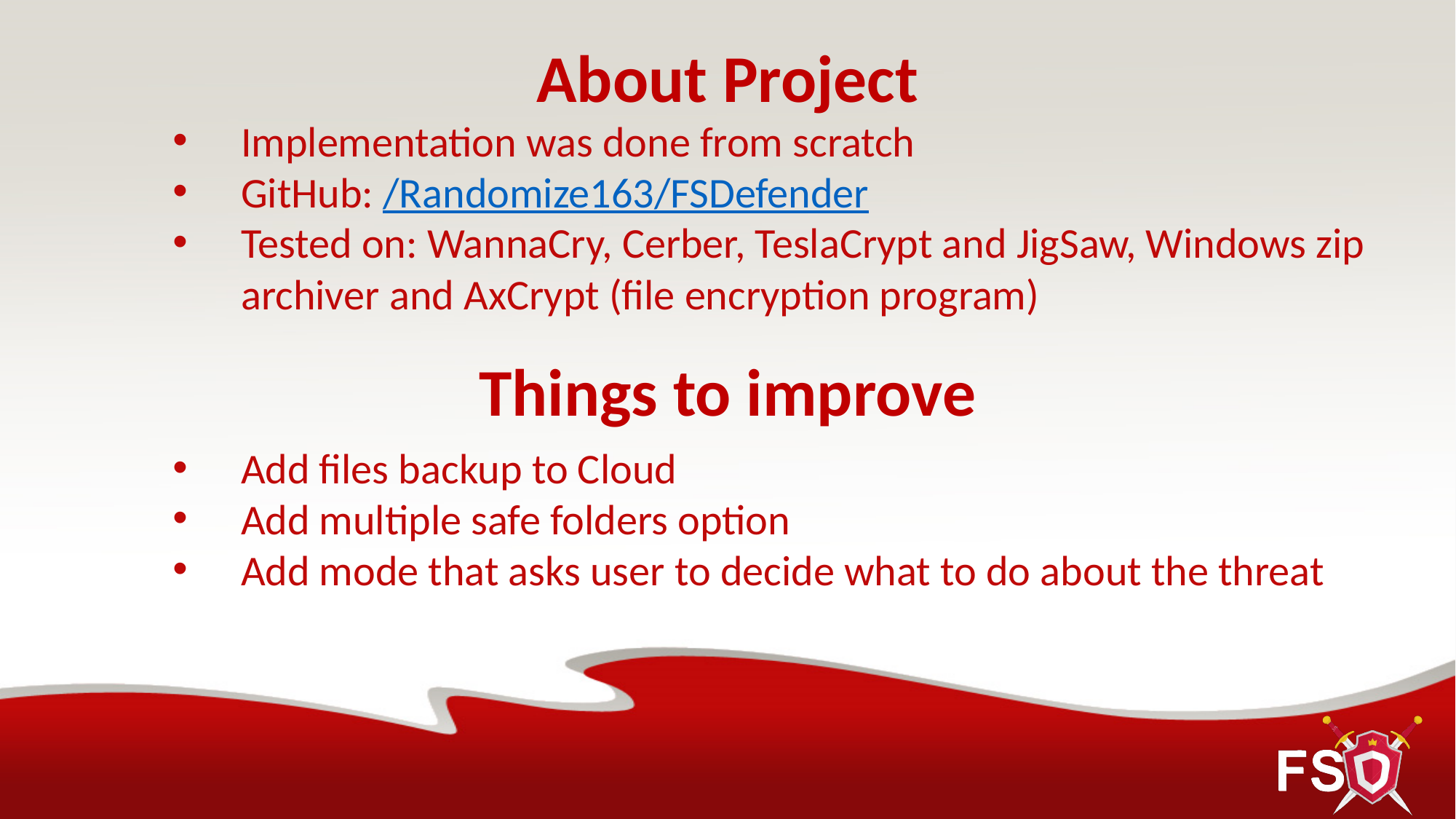

About Project
Implementation was done from scratch
GitHub: /Randomize163/FSDefender
Tested on: WannaCry, Cerber, TeslaCrypt and JigSaw, Windows zip archiver and AxCrypt (file encryption program)

Things to improve
Add files backup to Cloud
Add multiple safe folders option
Add mode that asks user to decide what to do about the threat